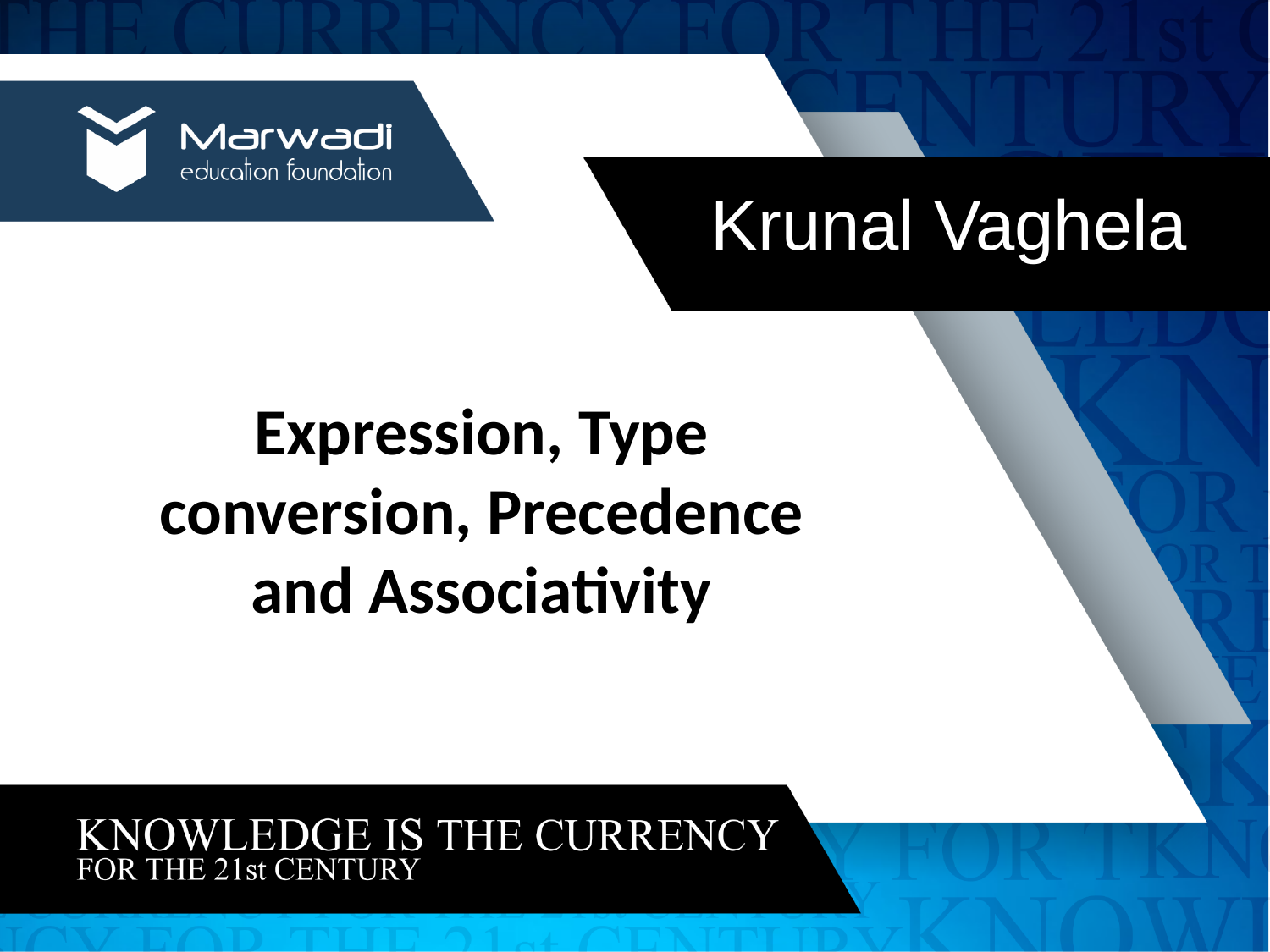

# Expression, Type conversion, Precedence and Associativity